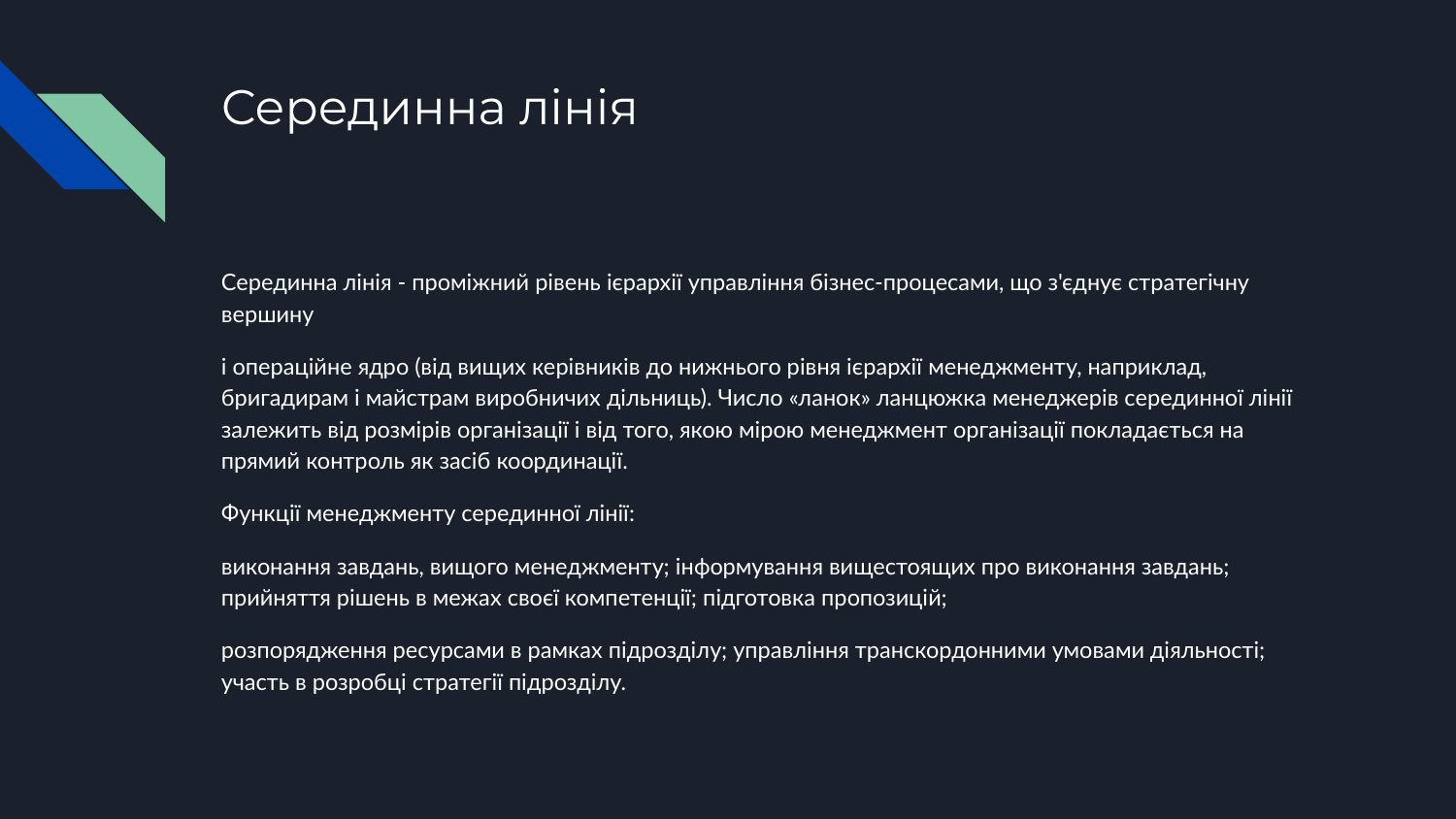

# Серединна лінія
Серединна лінія - проміжний рівень ієрархії управління бізнес-процесами, що з'єднує стратегічну вершину
і операційне ядро ​​(від вищих керівників до нижнього рівня ієрархії менеджменту, наприклад, бригадирам і майстрам виробничих дільниць). Число «ланок» ланцюжка менеджерів серединної лінії залежить від розмірів організації і від того, якою мірою менеджмент організації покладається на прямий контроль як засіб координації.
Функції менеджменту серединної лінії:
виконання завдань, вищого менеджменту; інформування вищестоящих про виконання завдань; прийняття рішень в межах своєї компетенції; підготовка пропозицій;
розпорядження ресурсами в рамках підрозділу; управління транскордонними умовами діяльності; участь в розробці стратегії підрозділу.